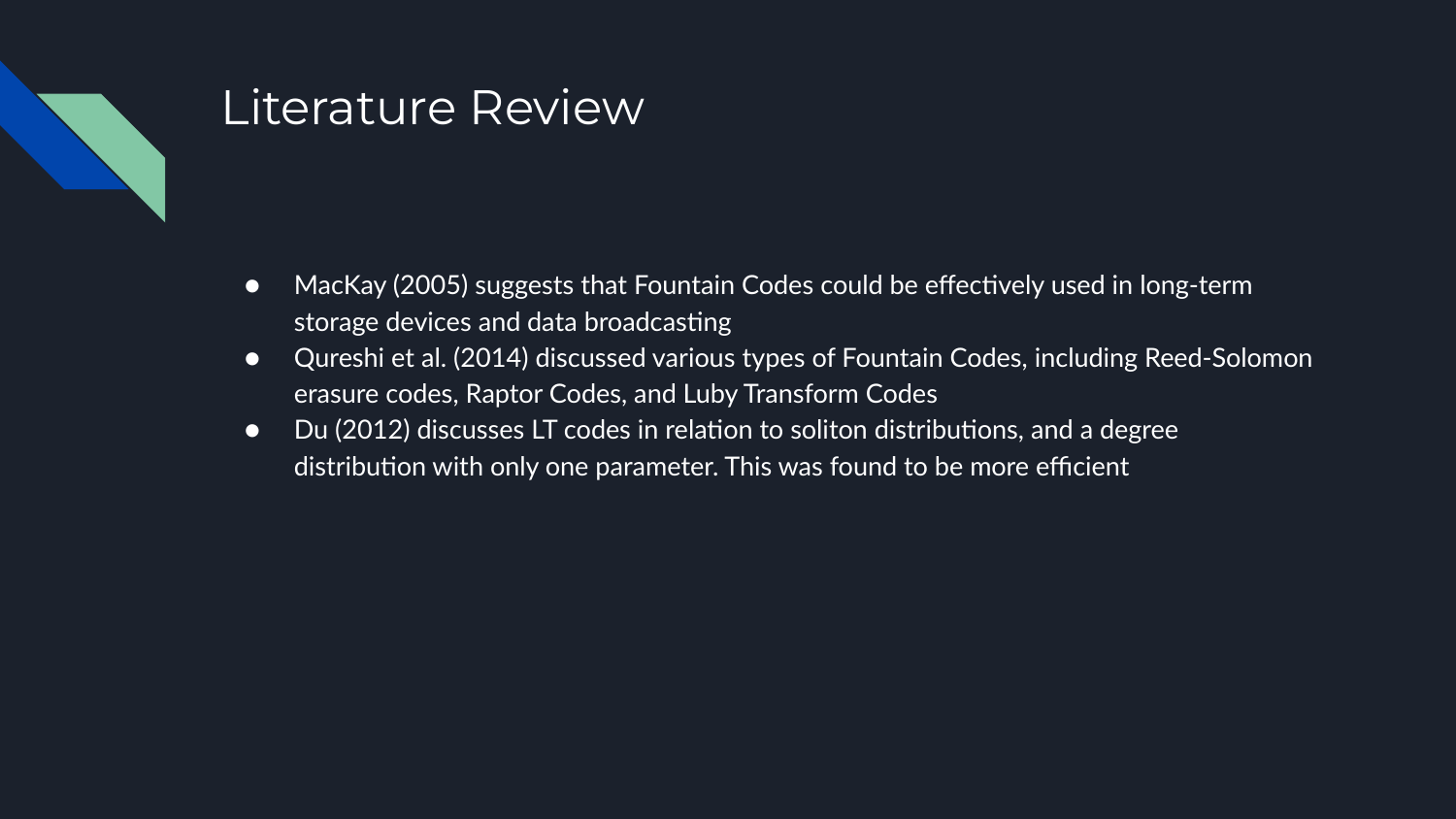

# Literature Review
MacKay (2005) suggests that Fountain Codes could be effectively used in long-term storage devices and data broadcasting
Qureshi et al. (2014) discussed various types of Fountain Codes, including Reed-Solomon erasure codes, Raptor Codes, and Luby Transform Codes
Du (2012) discusses LT codes in relation to soliton distributions, and a degree distribution with only one parameter. This was found to be more efficient